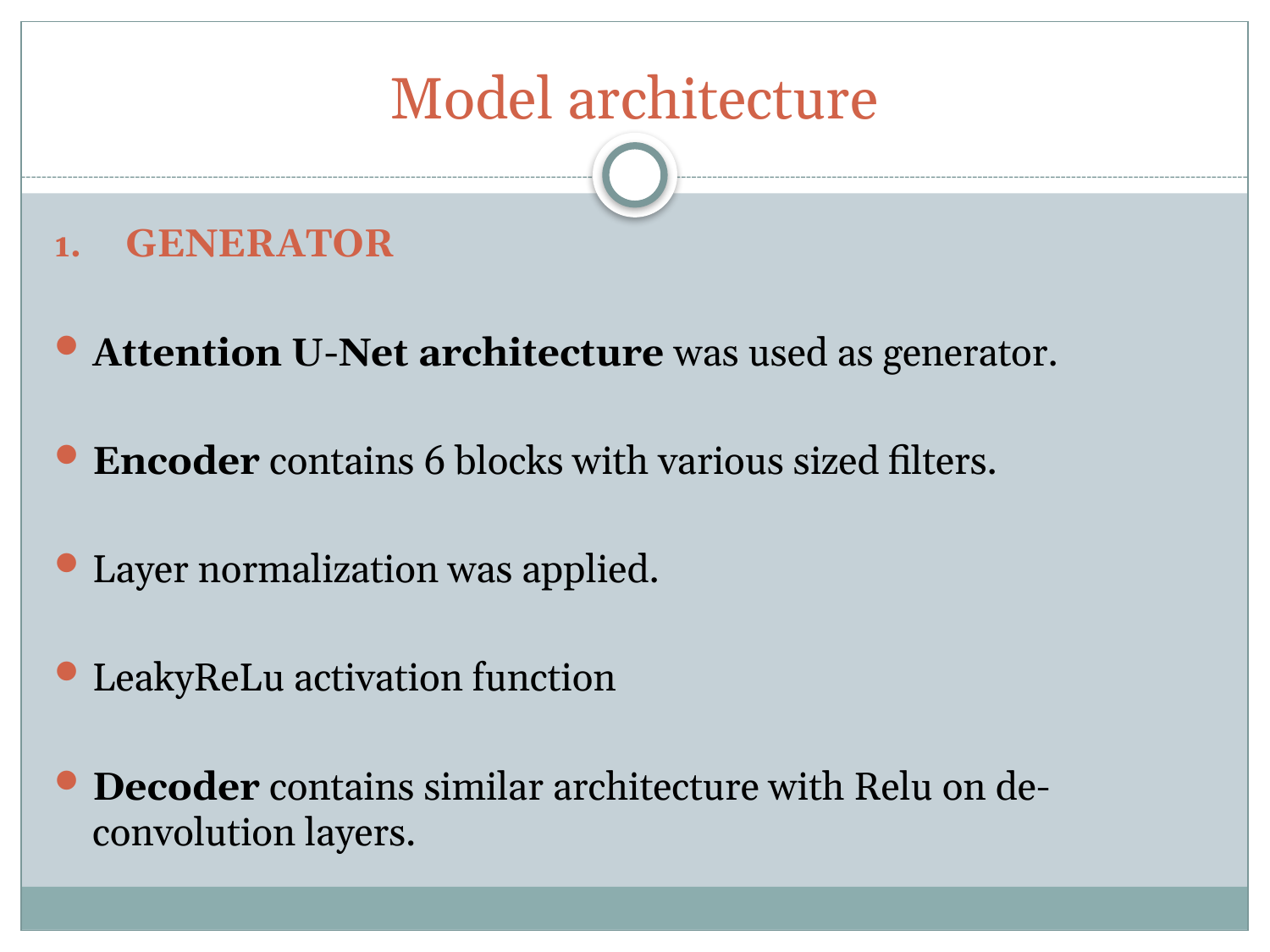

# Model architecture
GENERATOR

Attention U-Net architecture was used as generator.

Encoder contains 6 blocks with various sized filters.

Layer normalization was applied.

LeakyReLu activation function

Decoder contains similar architecture with Relu on de-convolution layers.